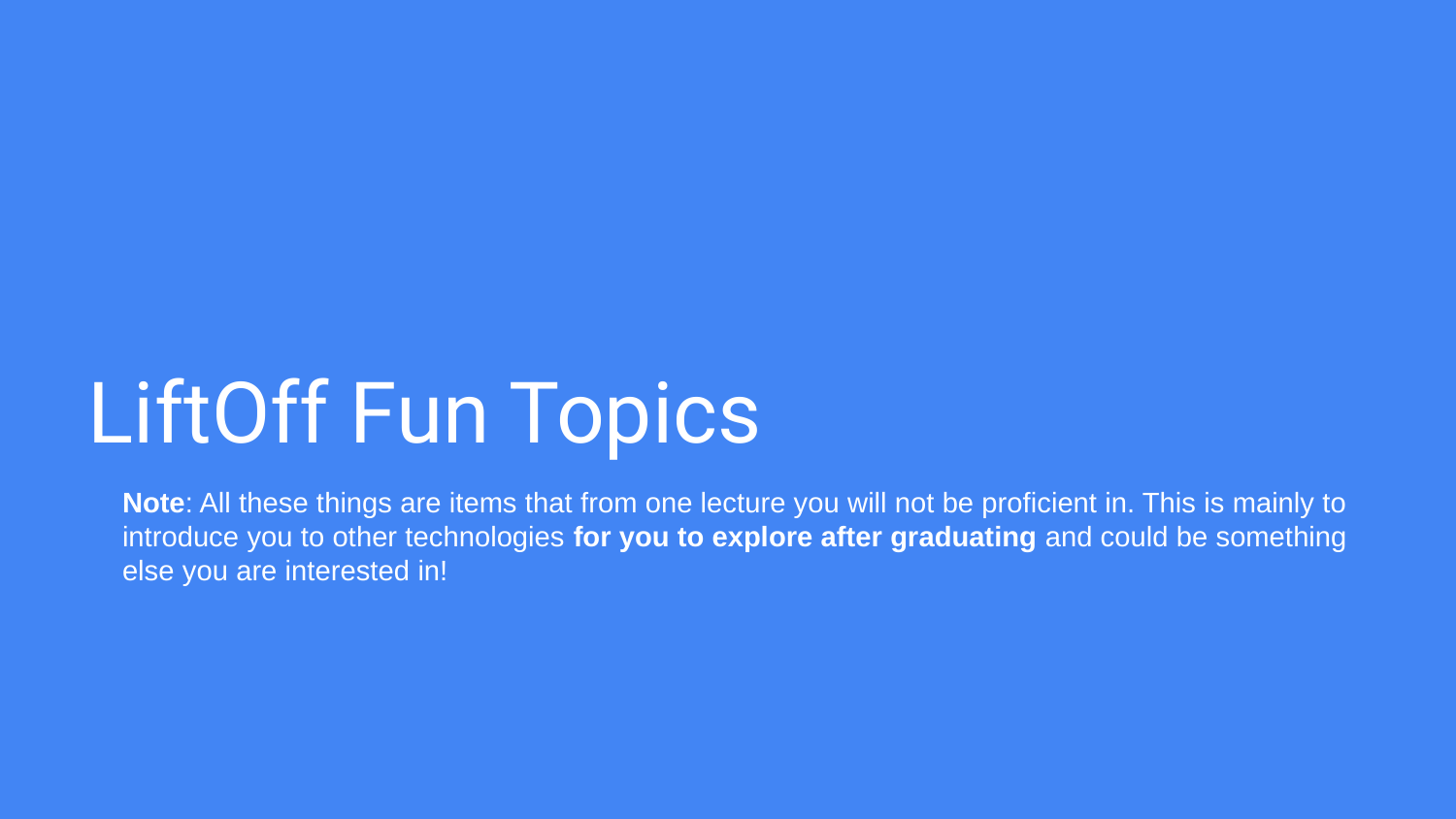

# LiftOff Fun Topics
Note: All these things are items that from one lecture you will not be proficient in. This is mainly to introduce you to other technologies for you to explore after graduating and could be something else you are interested in!